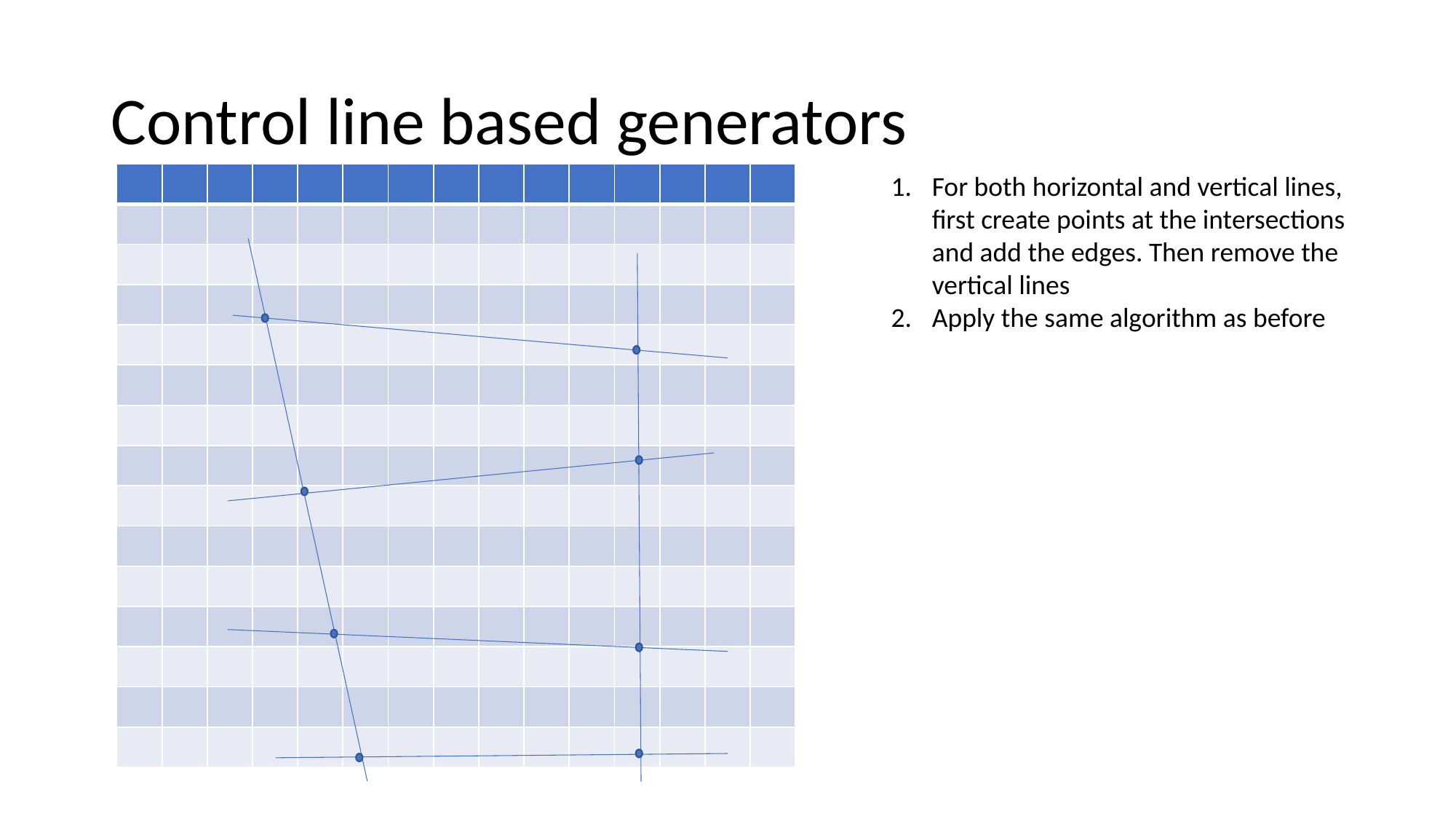

# Control line based generators
|  |  |  |  |  |  |  |  |  |  |  |  |  |  |  |
| --- | --- | --- | --- | --- | --- | --- | --- | --- | --- | --- | --- | --- | --- | --- |
|  |  |  |  |  |  |  |  |  |  |  |  |  |  |  |
|  |  |  |  |  |  |  |  |  |  |  |  |  |  |  |
|  |  |  |  |  |  |  |  |  |  |  |  |  |  |  |
|  |  |  |  |  |  |  |  |  |  |  |  |  |  |  |
|  |  |  |  |  |  |  |  |  |  |  |  |  |  |  |
|  |  |  |  |  |  |  |  |  |  |  |  |  |  |  |
|  |  |  |  |  |  |  |  |  |  |  |  |  |  |  |
|  |  |  |  |  |  |  |  |  |  |  |  |  |  |  |
|  |  |  |  |  |  |  |  |  |  |  |  |  |  |  |
|  |  |  |  |  |  |  |  |  |  |  |  |  |  |  |
|  |  |  |  |  |  |  |  |  |  |  |  |  |  |  |
|  |  |  |  |  |  |  |  |  |  |  |  |  |  |  |
|  |  |  |  |  |  |  |  |  |  |  |  |  |  |  |
|  |  |  |  |  |  |  |  |  |  |  |  |  |  |  |
For both horizontal and vertical lines, first create points at the intersections and add the edges. Then remove the vertical lines
Apply the same algorithm as before